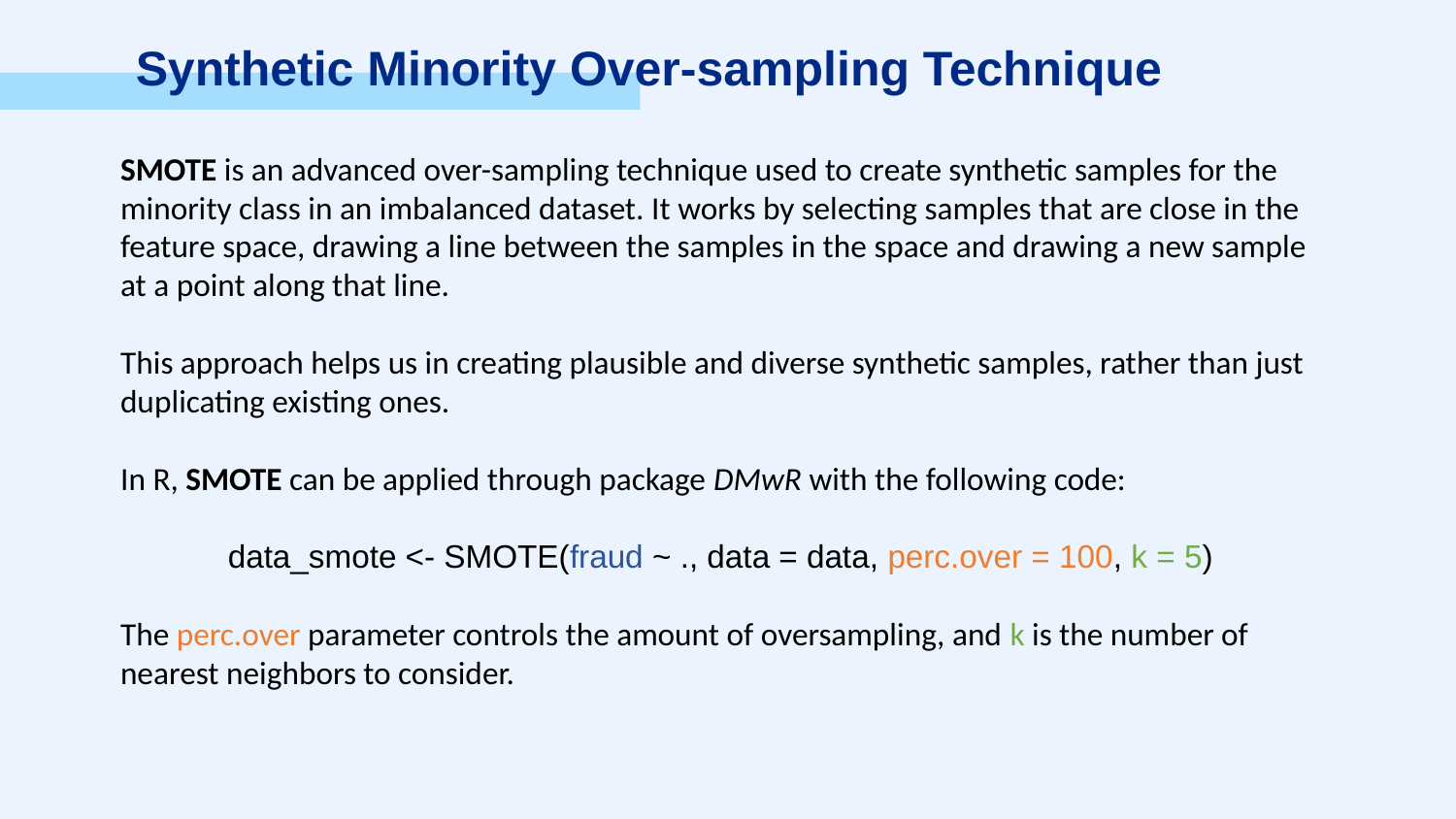

Synthetic Minority Over-sampling Technique

SMOTE is an advanced over-sampling technique used to create synthetic samples for the minority class in an imbalanced dataset. It works by selecting samples that are close in the feature space, drawing a line between the samples in the space and drawing a new sample at a point along that line.

This approach helps us in creating plausible and diverse synthetic samples, rather than just duplicating existing ones.

In R, SMOTE can be applied through package DMwR with the following code:

data_smote <- SMOTE(fraud ~ ., data = data, perc.over = 100, k = 5)

The perc.over parameter controls the amount of oversampling, and k is the number of nearest neighbors to consider.